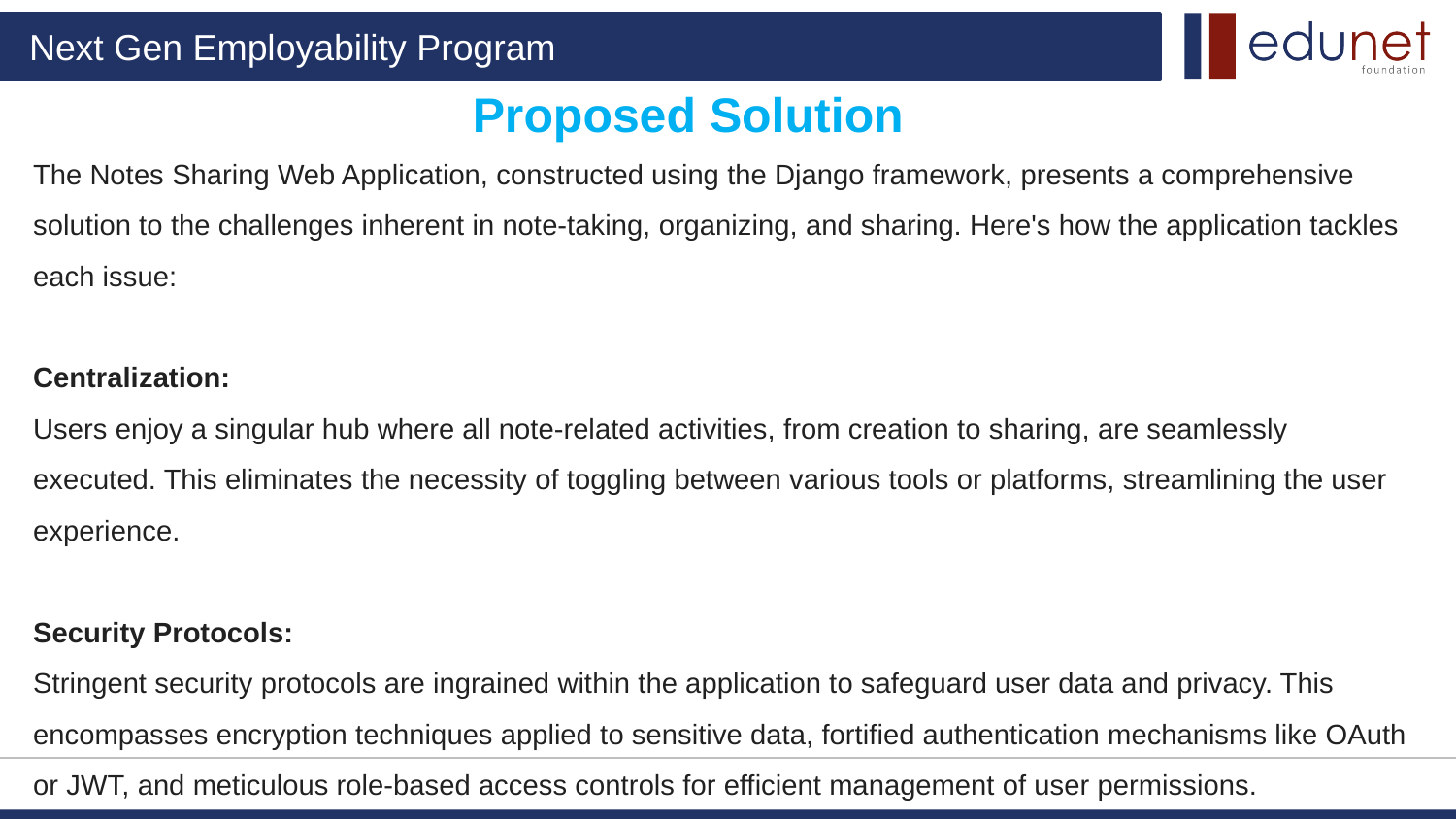

Proposed Solution
The Notes Sharing Web Application, constructed using the Django framework, presents a comprehensive solution to the challenges inherent in note-taking, organizing, and sharing. Here's how the application tackles each issue:

Centralization:
Users enjoy a singular hub where all note-related activities, from creation to sharing, are seamlessly executed. This eliminates the necessity of toggling between various tools or platforms, streamlining the user experience.

Security Protocols:
Stringent security protocols are ingrained within the application to safeguard user data and privacy. This encompasses encryption techniques applied to sensitive data, fortified authentication mechanisms like OAuth or JWT, and meticulous role-based access controls for efficient management of user permissions.